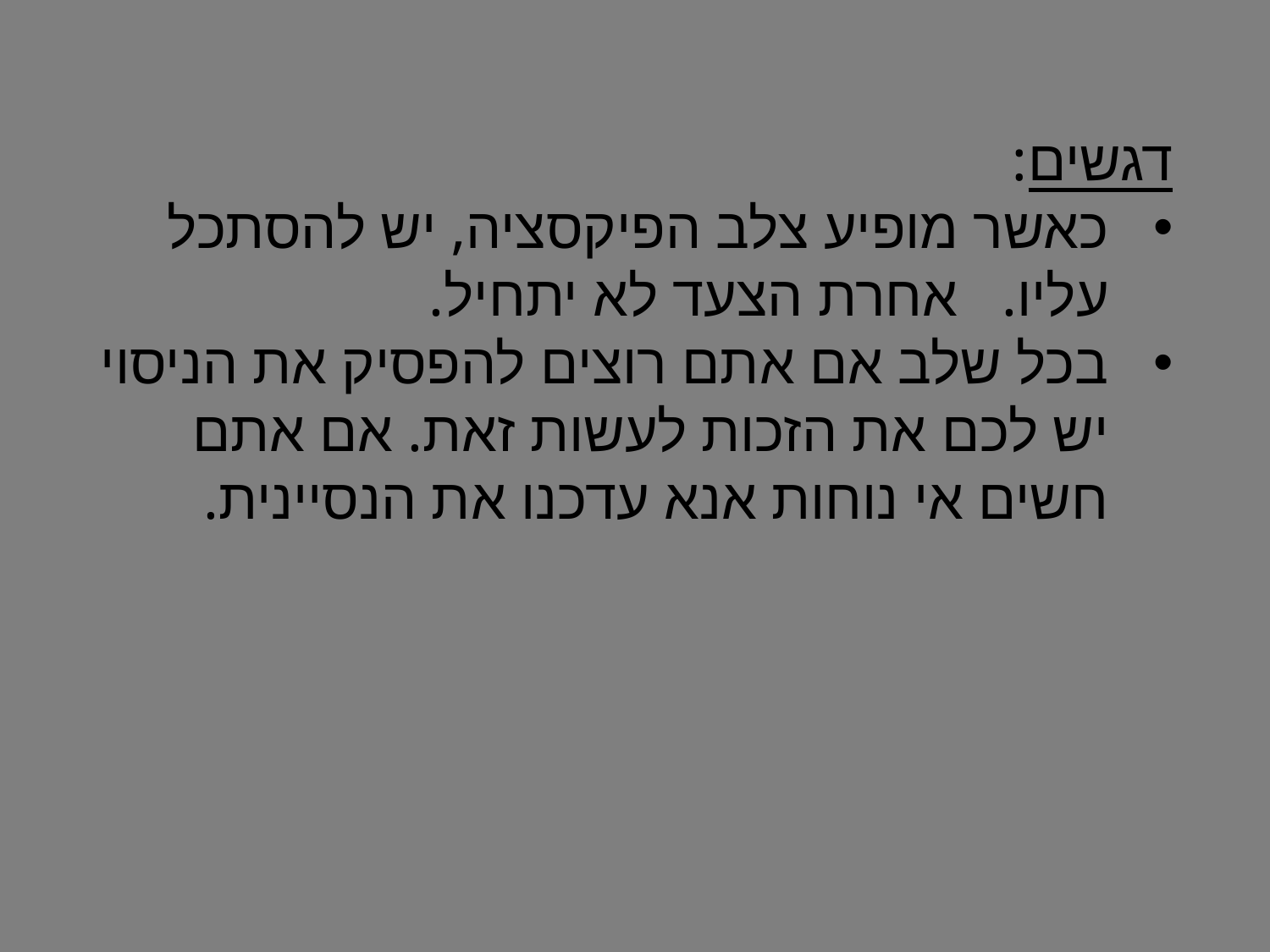

דגשים:
כאשר מופיע צלב הפיקסציה, יש להסתכל עליו.   אחרת הצעד לא יתחיל.
בכל שלב אם אתם רוצים להפסיק את הניסוי יש לכם את הזכות לעשות זאת. אם אתם חשים אי נוחות אנא עדכנו את הנסיינית.